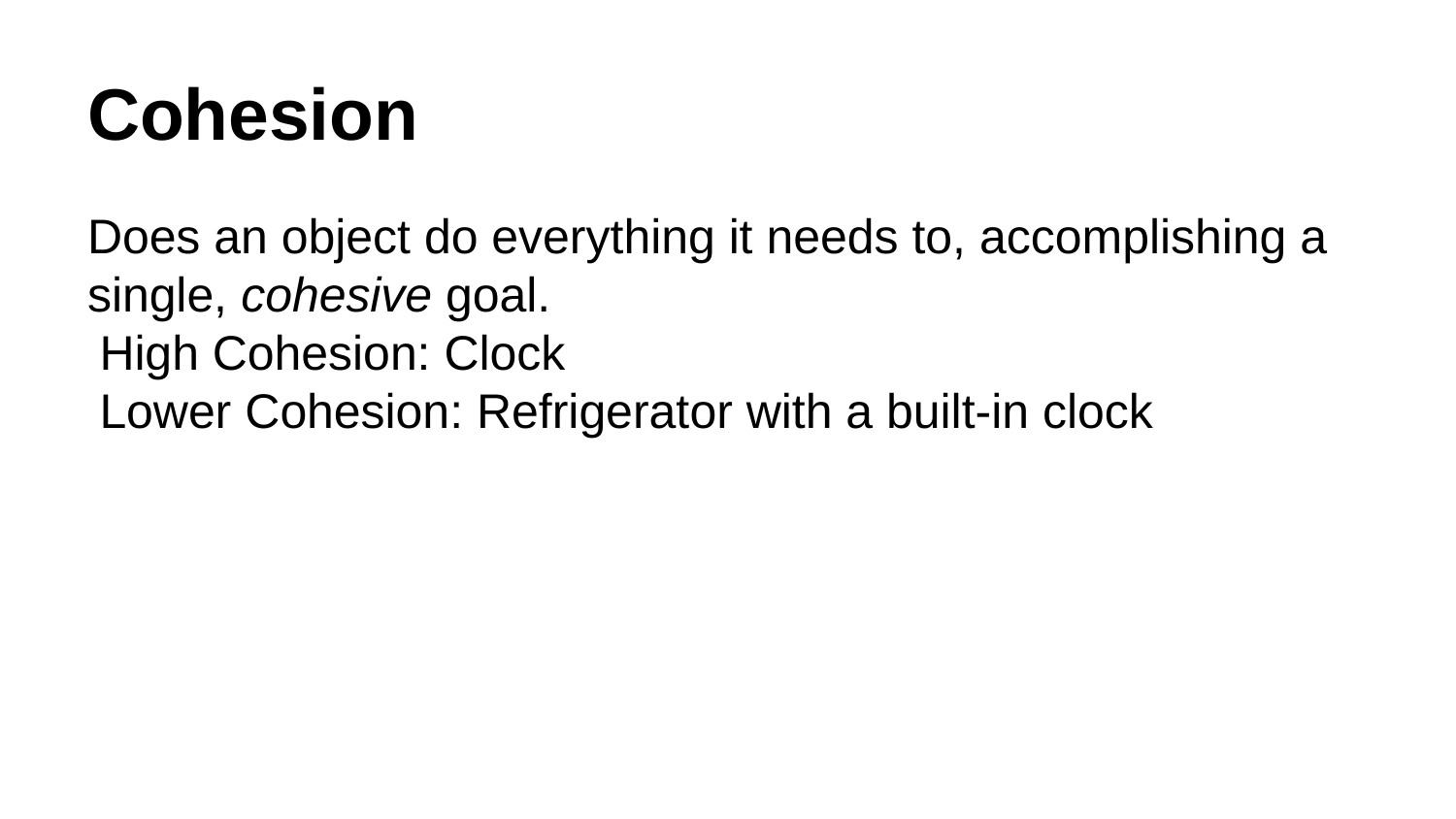

# Cohesion
Does an object do everything it needs to, accomplishing a single, cohesive goal.
High Cohesion: Clock
Lower Cohesion: Refrigerator with a built-in clock